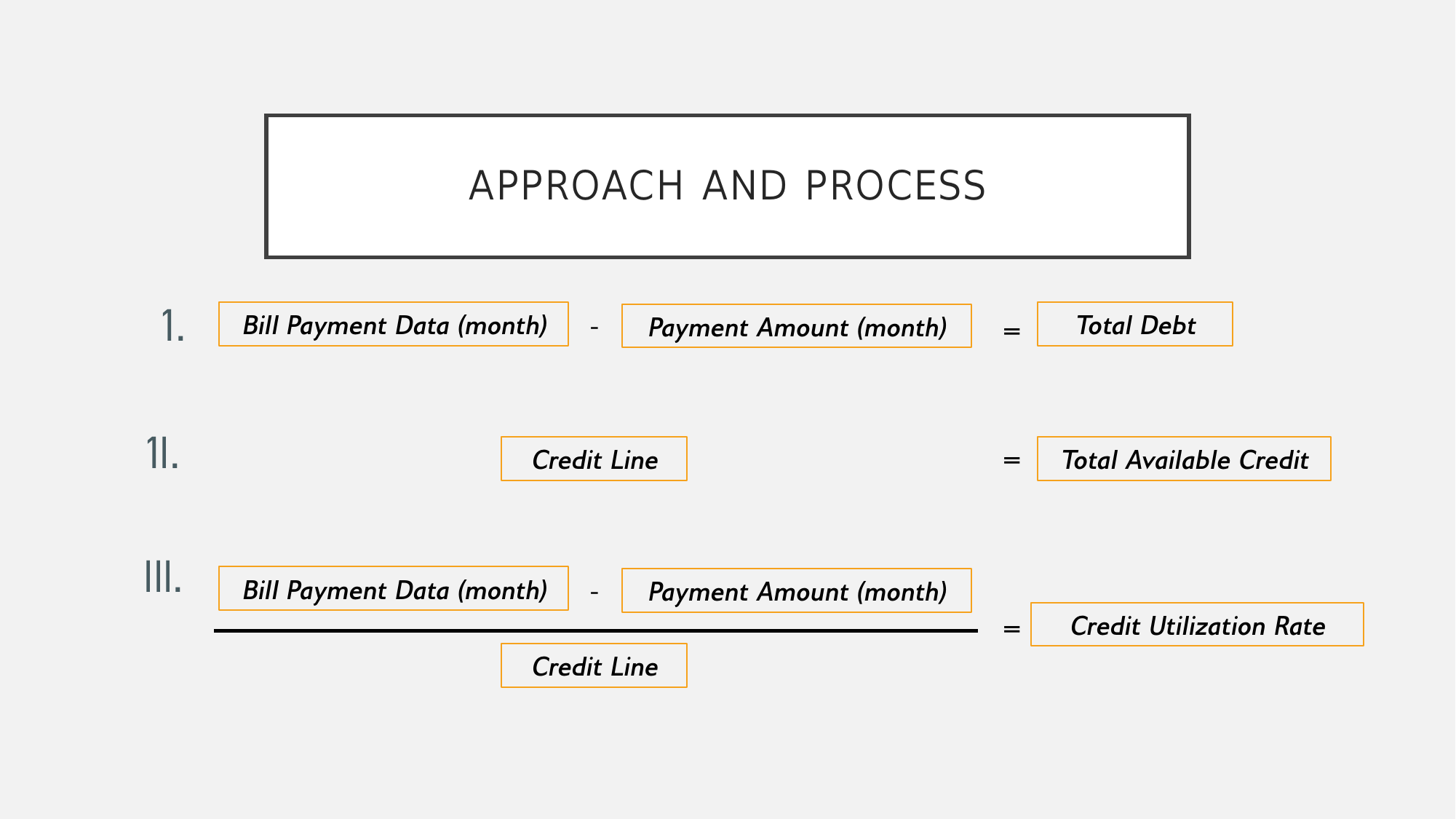

# Approach and process
1.
Bill Payment Data (month)
-
Total Debt
Payment Amount (month)
=
1I.
=
Credit Line
Total Available Credit
III.
Bill Payment Data (month)
-
Payment Amount (month)
Credit Utilization Rate
=
Credit Line